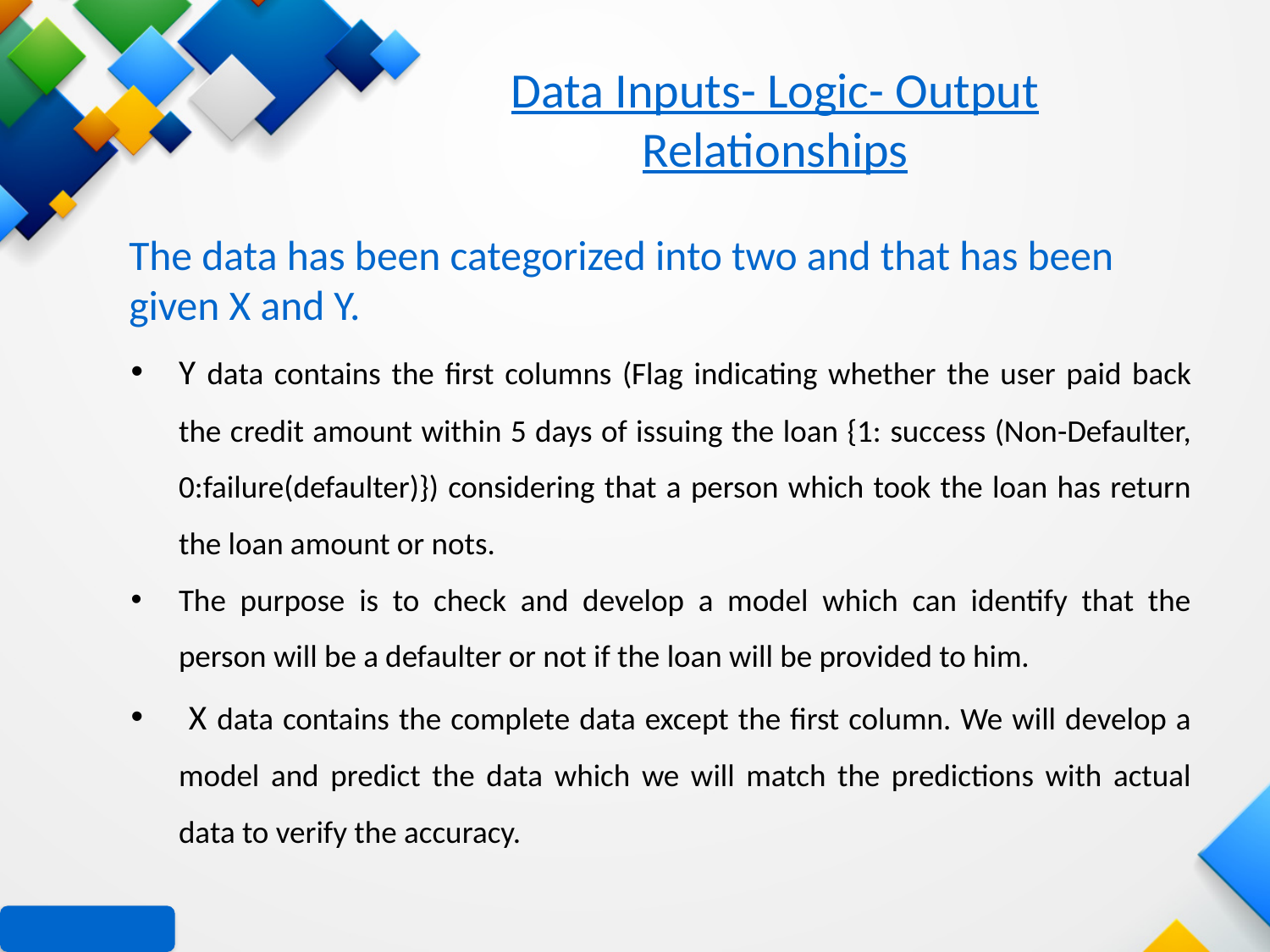

# Data Inputs- Logic- Output Relationships
The data has been categorized into two and that has been given X and Y.
Y data contains the first columns (Flag indicating whether the user paid back the credit amount within 5 days of issuing the loan {1: success (Non-Defaulter, 0:failure(defaulter)}) considering that a person which took the loan has return the loan amount or nots.
The purpose is to check and develop a model which can identify that the person will be a defaulter or not if the loan will be provided to him.
 X data contains the complete data except the first column. We will develop a model and predict the data which we will match the predictions with actual data to verify the accuracy.